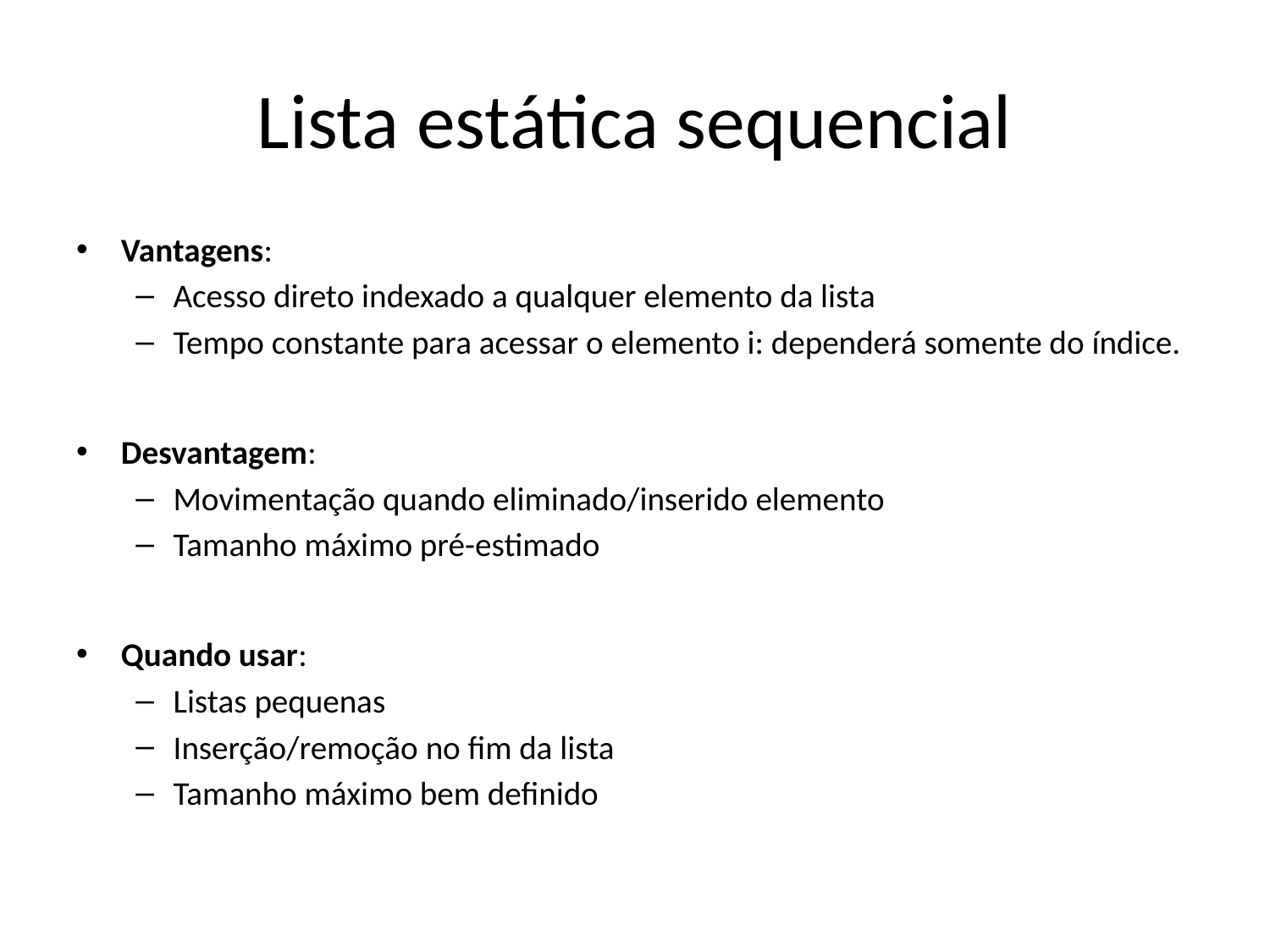

# Lista estática sequencial
Vantagens:
Acesso direto indexado a qualquer elemento da lista
Tempo constante para acessar o elemento i: dependerá somente do índice.

Desvantagem:
Movimentação quando eliminado/inserido elemento
Tamanho máximo pré-estimado

Quando usar:
Listas pequenas
Inserção/remoção no fim da lista
Tamanho máximo bem definido